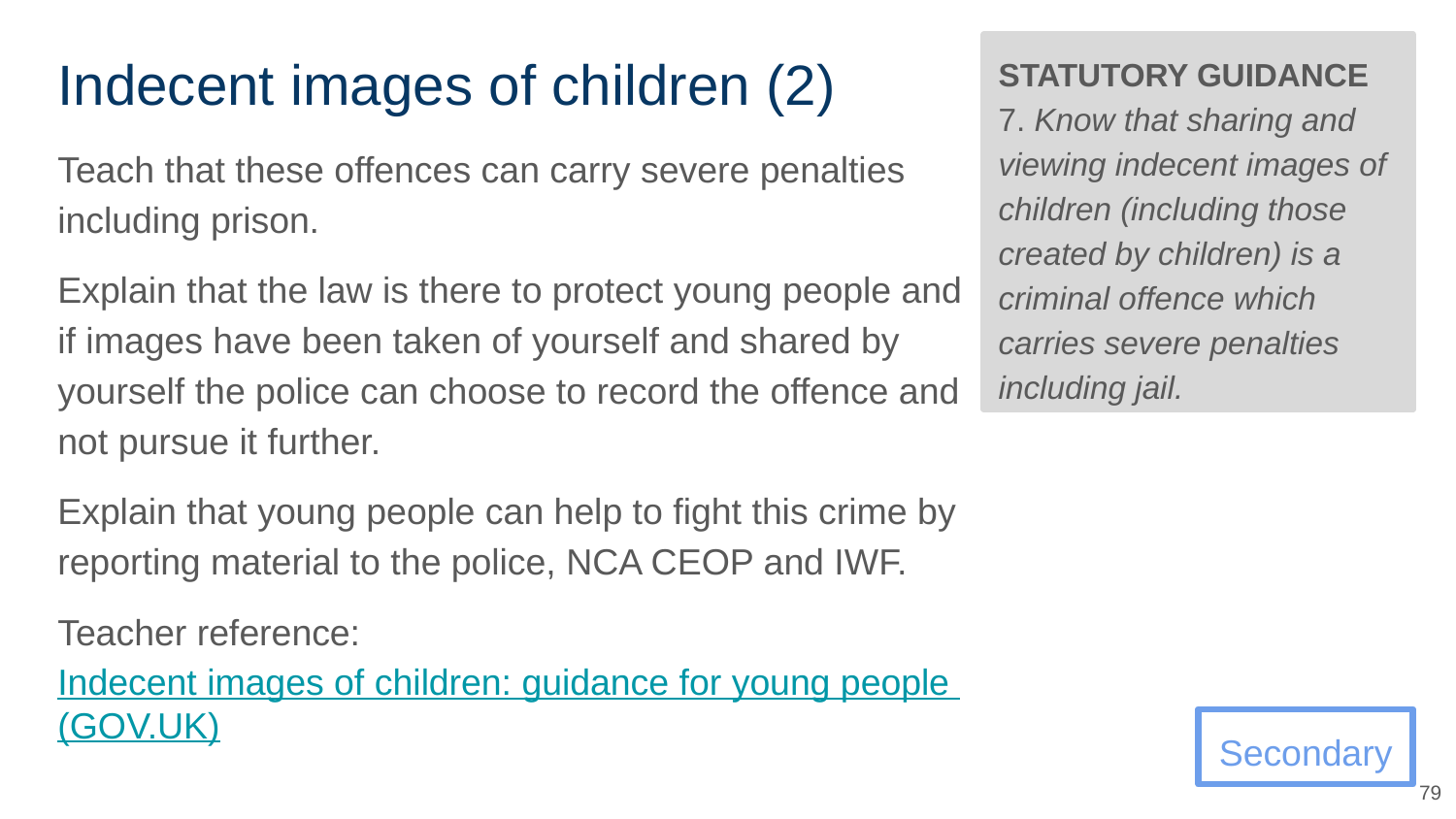

# Indecent images of children (2)
STATUTORY GUIDANCE
7. Know that sharing and viewing indecent images of children (including those created by children) is a criminal offence which carries severe penalties including jail.

Teach that these offences can carry severe penalties including prison.
Explain that the law is there to protect young people and if images have been taken of yourself and shared by yourself the police can choose to record the offence and not pursue it further.
Explain that young people can help to fight this crime by reporting material to the police, NCA CEOP and IWF.
Teacher reference: Indecent images of children: guidance for young people (GOV.UK)

Secondary
79